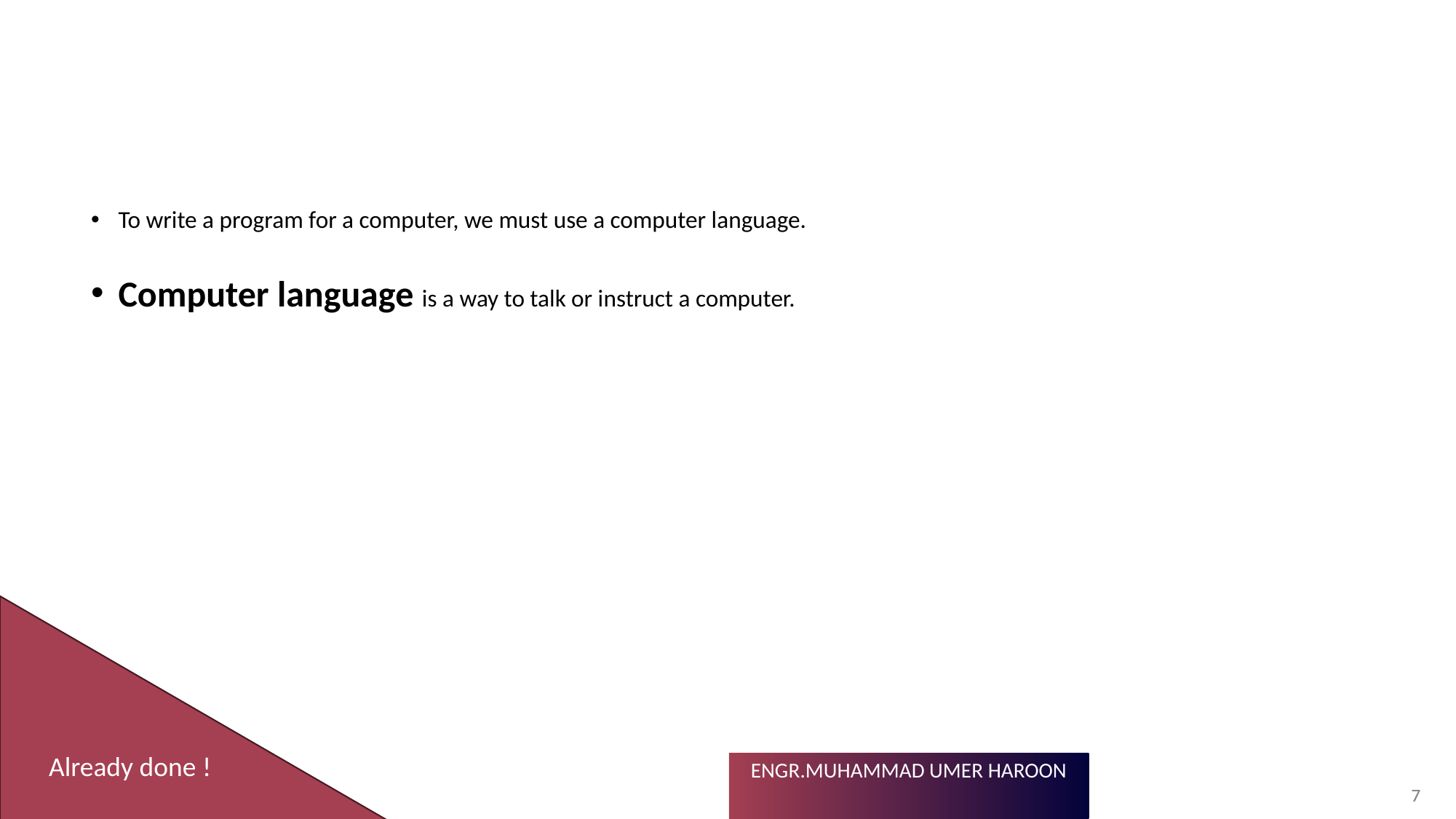

#
To write a program for a computer, we must use a computer language.
Computer language is a way to talk or instruct a computer.

Already done !
7